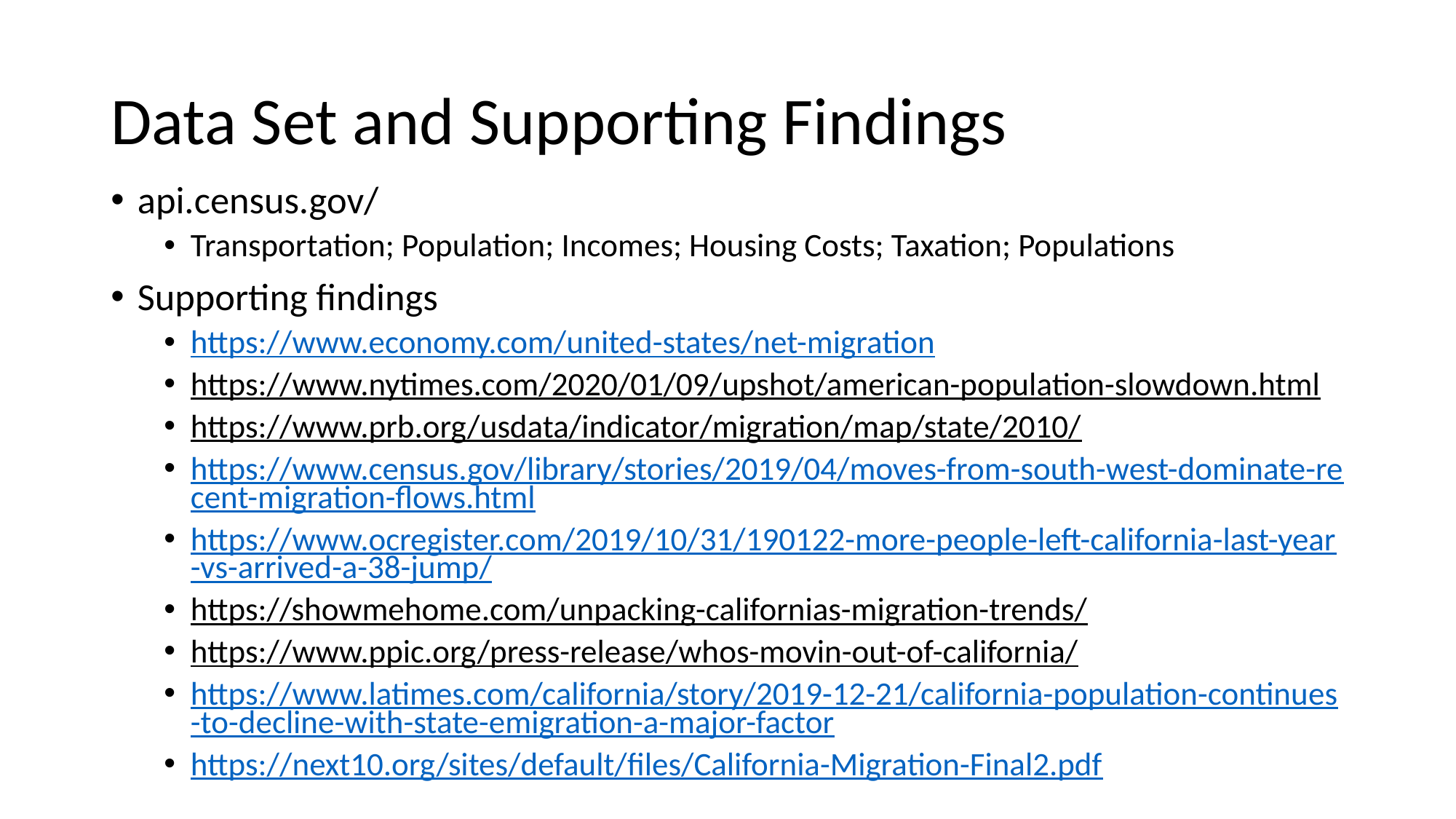

# Data Set and Supporting Findings
api.census.gov/
Transportation; Population; Incomes; Housing Costs; Taxation; Populations
Supporting findings
https://www.economy.com/united-states/net-migration
https://www.nytimes.com/2020/01/09/upshot/american-population-slowdown.html
https://www.prb.org/usdata/indicator/migration/map/state/2010/
https://www.census.gov/library/stories/2019/04/moves-from-south-west-dominate-recent-migration-flows.html
https://www.ocregister.com/2019/10/31/190122-more-people-left-california-last-year-vs-arrived-a-38-jump/
https://showmehome.com/unpacking-californias-migration-trends/
https://www.ppic.org/press-release/whos-movin-out-of-california/
https://www.latimes.com/california/story/2019-12-21/california-population-continues-to-decline-with-state-emigration-a-major-factor
https://next10.org/sites/default/files/California-Migration-Final2.pdf